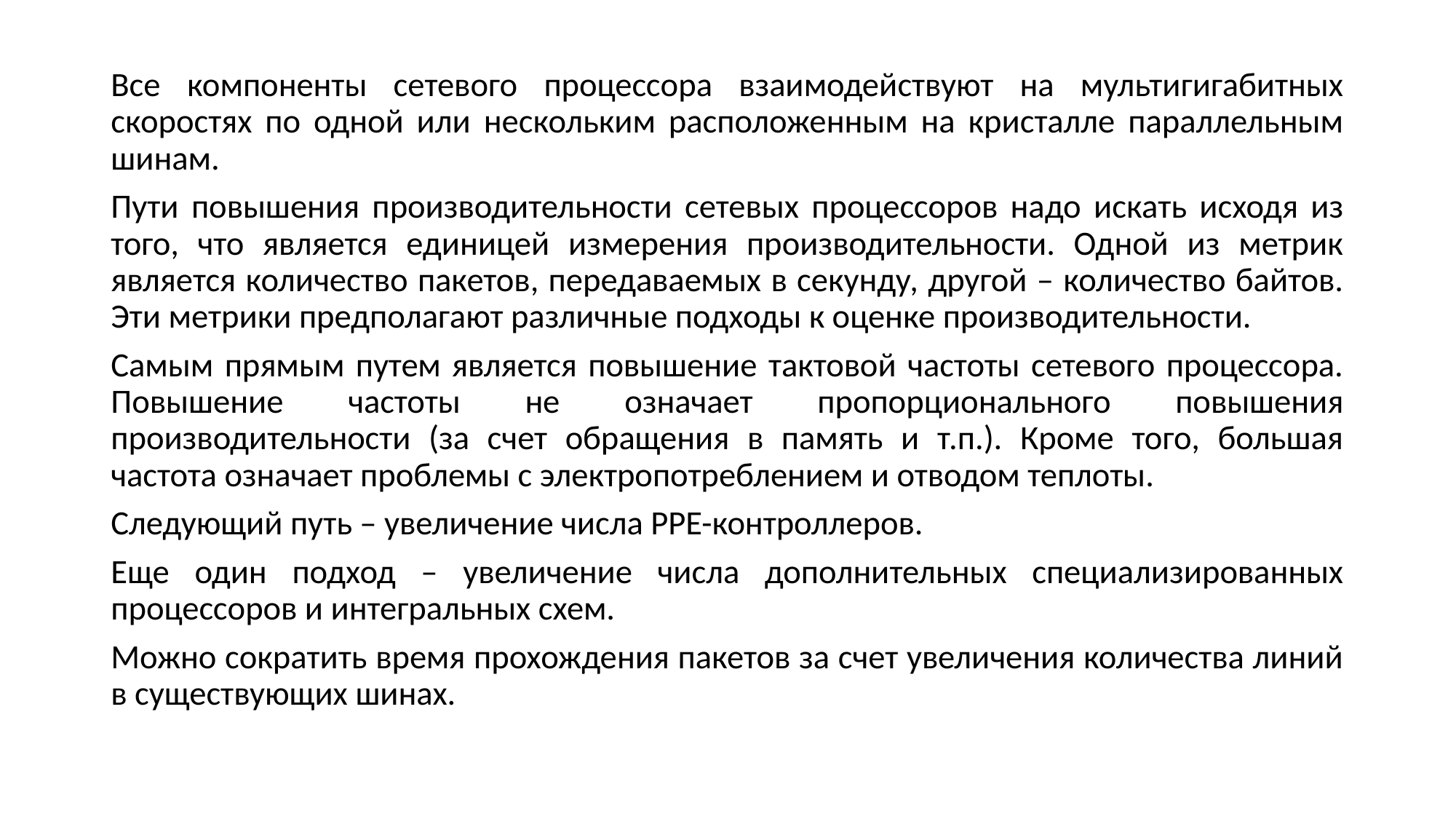

Все компоненты сетевого процессора взаимодействуют на мультигигабитных скоростях по одной или нескольким расположенным на кристалле параллельным шинам.
Пути повышения производительности сетевых процессоров надо искать исходя из того, что является единицей измерения производительности. Одной из метрик является количество пакетов, передаваемых в секунду, другой – количество байтов. Эти метрики предполагают различные подходы к оценке производительности.
Самым прямым путем является повышение тактовой частоты сетевого процессора. Повышение частоты не означает пропорционального повышения производительности (за счет обращения в память и т.п.). Кроме того, большая частота означает проблемы с электропотреблением и отводом теплоты.
Следующий путь – увеличение числа PРE-контроллеров.
Еще один подход – увеличение числа дополнительных специализированных процессоров и интегральных схем.
Можно сократить время прохождения пакетов за счет увеличения количества линий в существующих шинах.